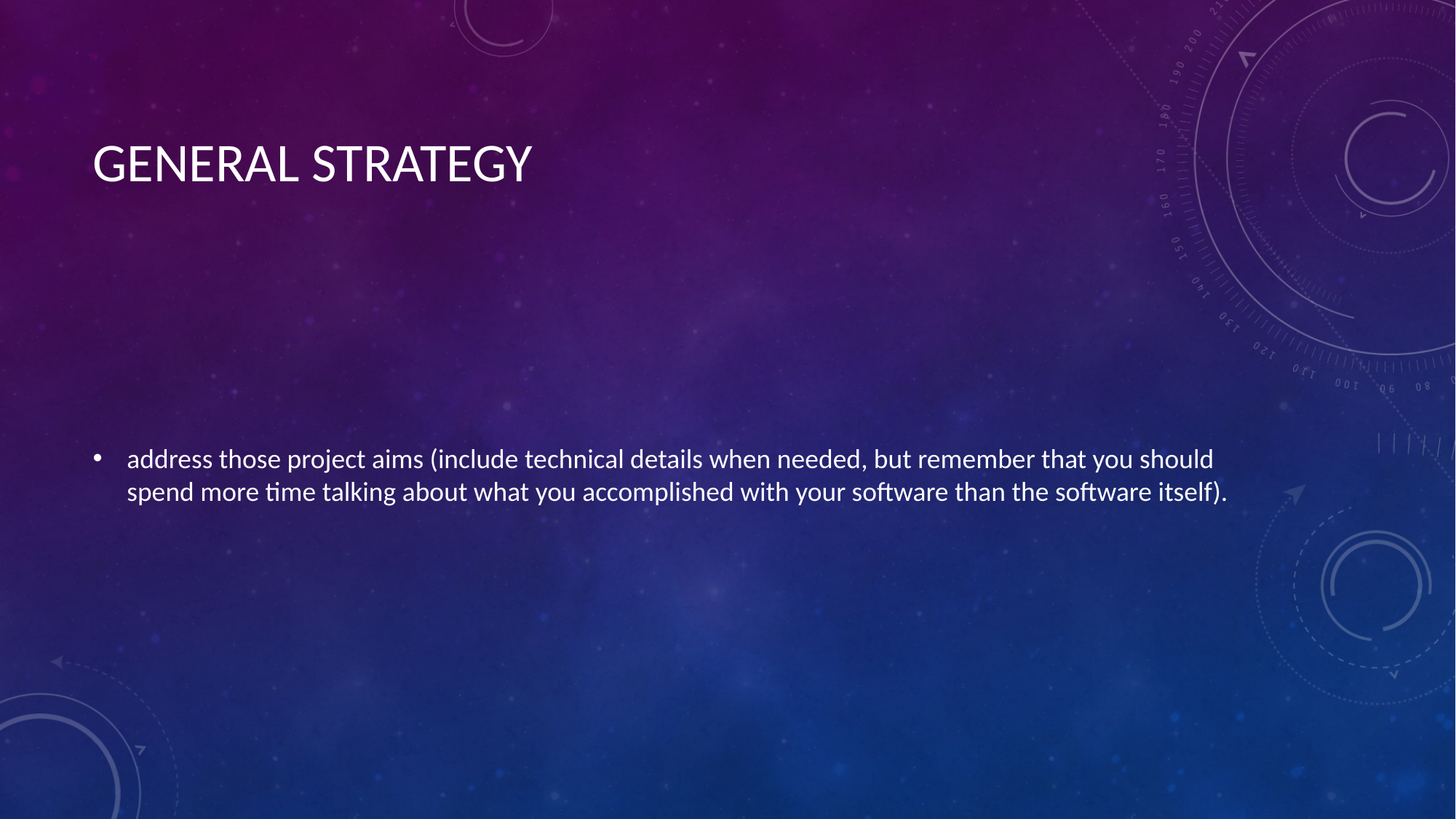

# General strategy
address those project aims (include technical details when needed, but remember that you should spend more time talking about what you accomplished with your software than the software itself).